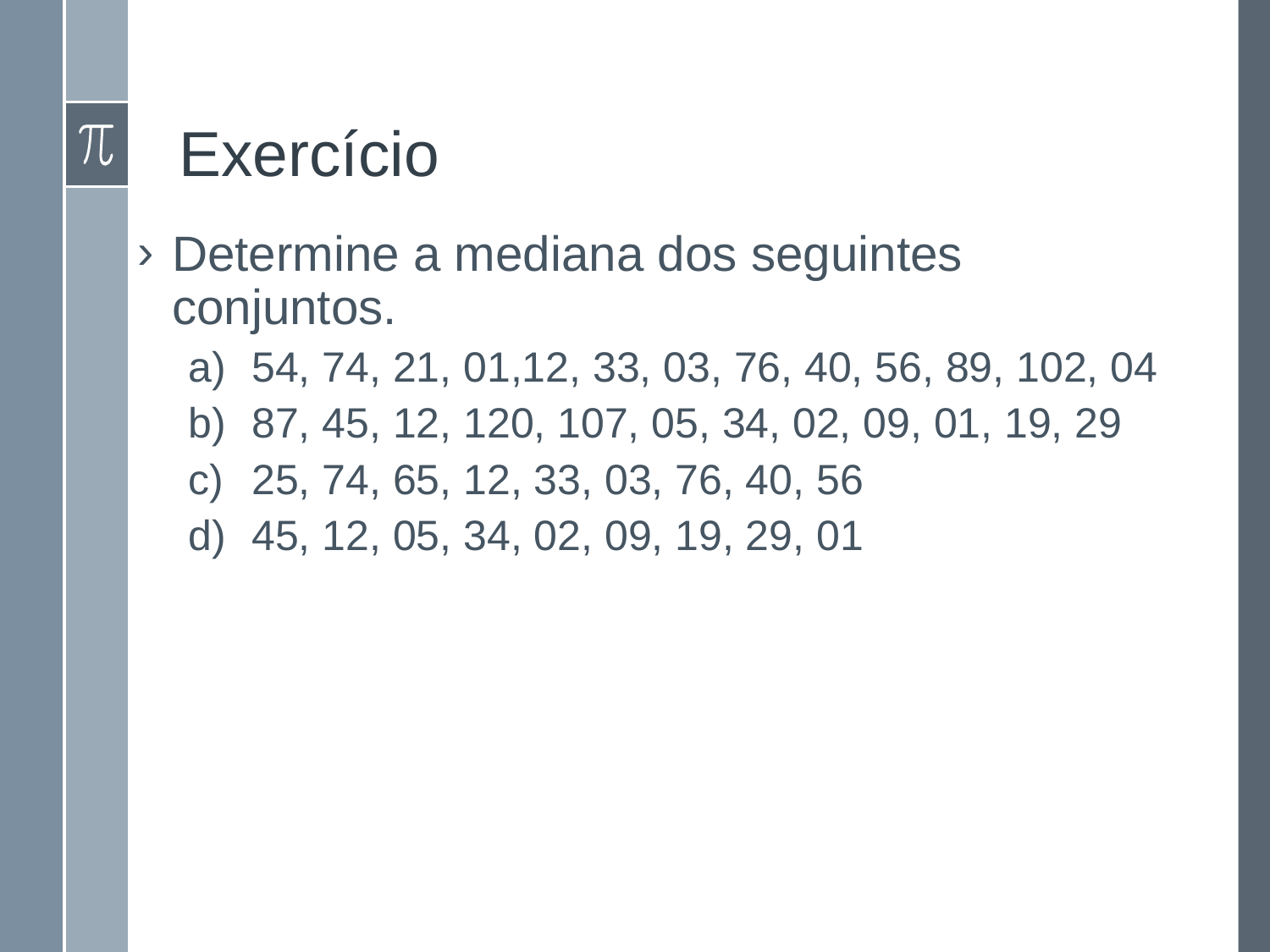

# Exercício
Determine a mediana dos seguintes conjuntos.
54, 74, 21, 01,12, 33, 03, 76, 40, 56, 89, 102, 04
87, 45, 12, 120, 107, 05, 34, 02, 09, 01, 19, 29
25, 74, 65, 12, 33, 03, 76, 40, 56
45, 12, 05, 34, 02, 09, 19, 29, 01